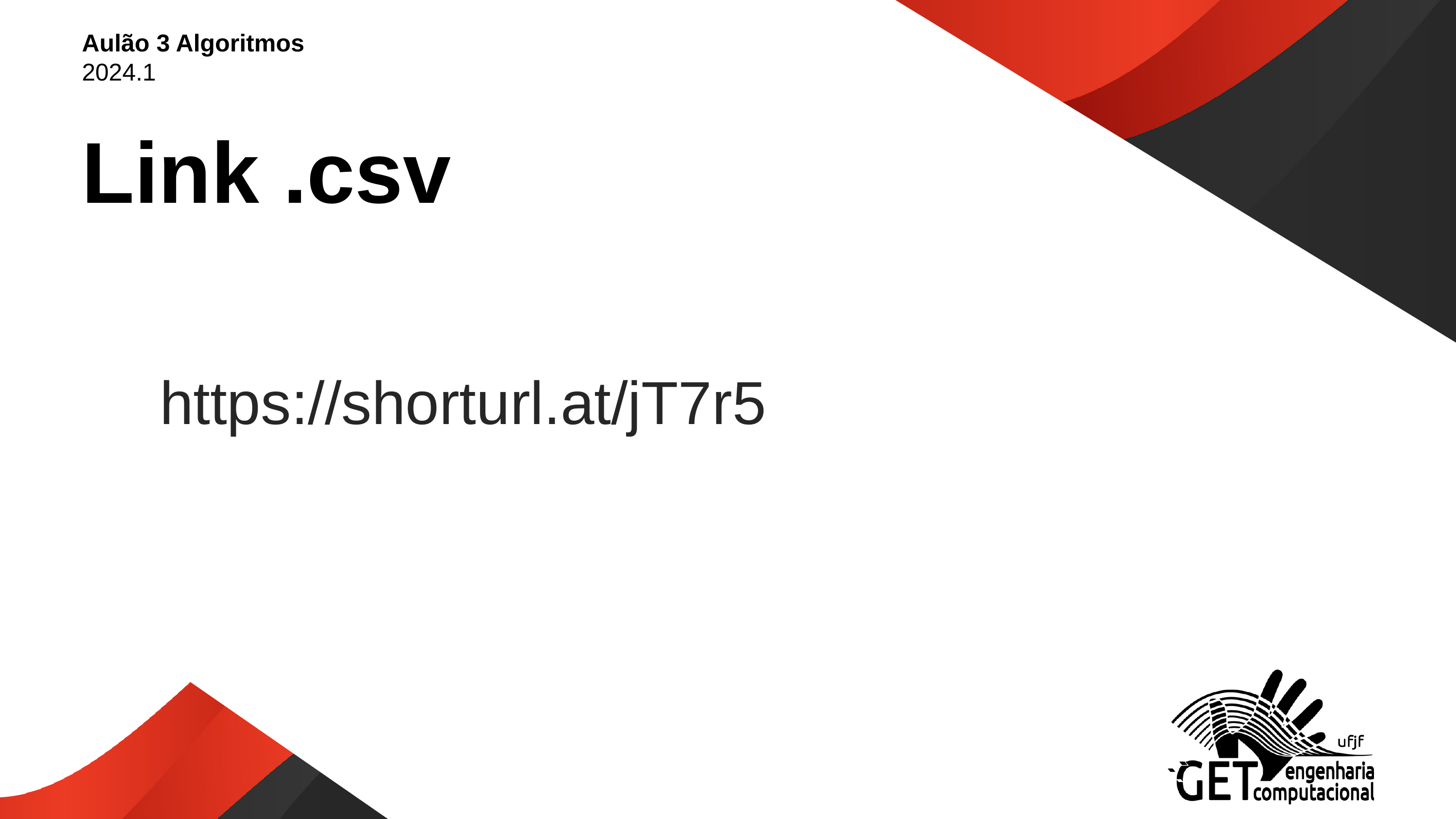

Aulão 3 Algoritmos
2024.1
Link .csv
https://shorturl.at/jT7r5